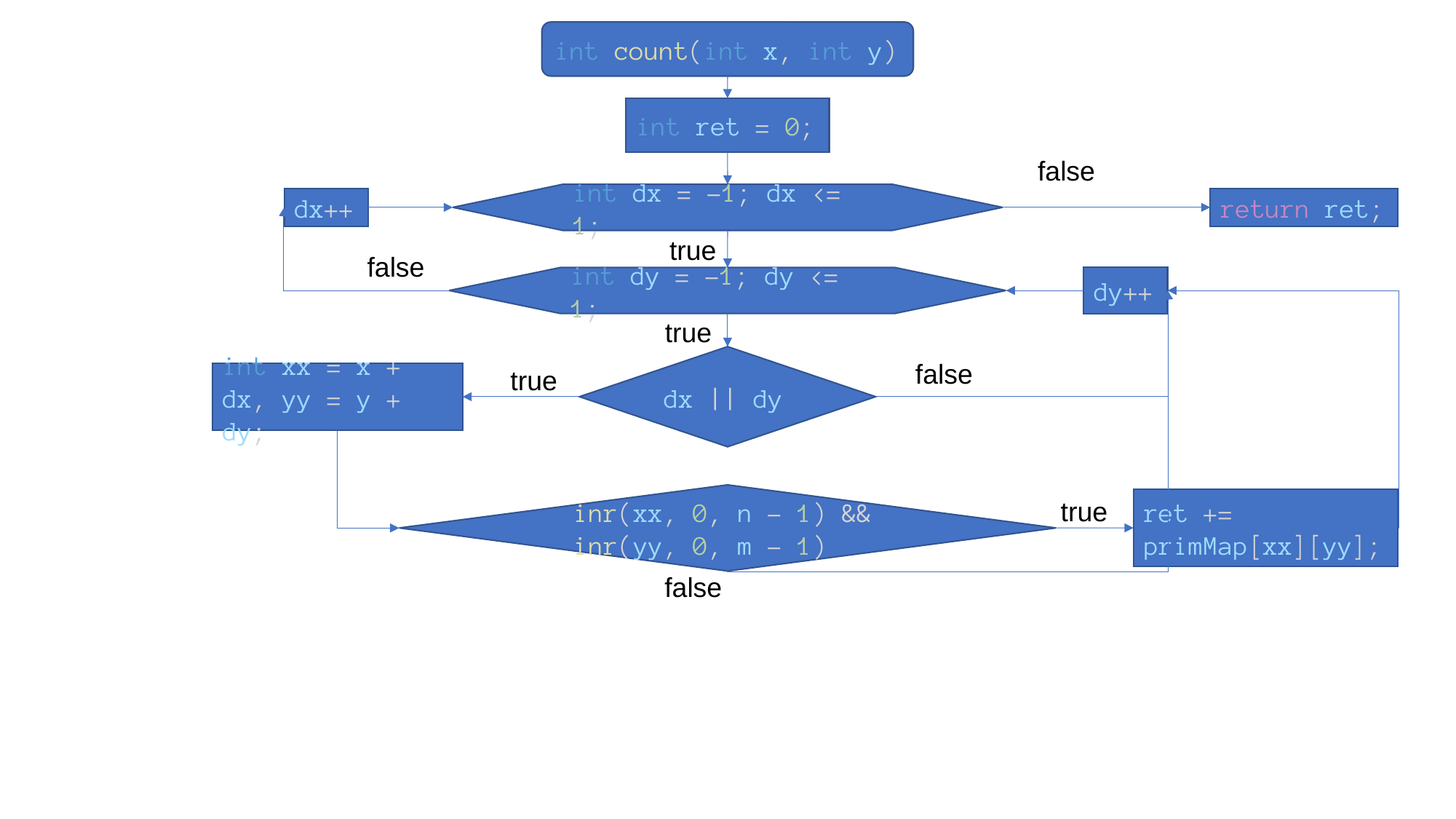

int count(int x, int y)
int ret = 0;
false
int dx = -1; dx <= 1;
return ret;
dx++
true
false
int dy = -1; dy <= 1;
dy++
true
dx || dy
false
true
int xx = x + dx, yy = y + dy;
inr(xx, 0, n - 1) &&
inr(yy, 0, m - 1)
true
ret += primMap[xx][yy];
false